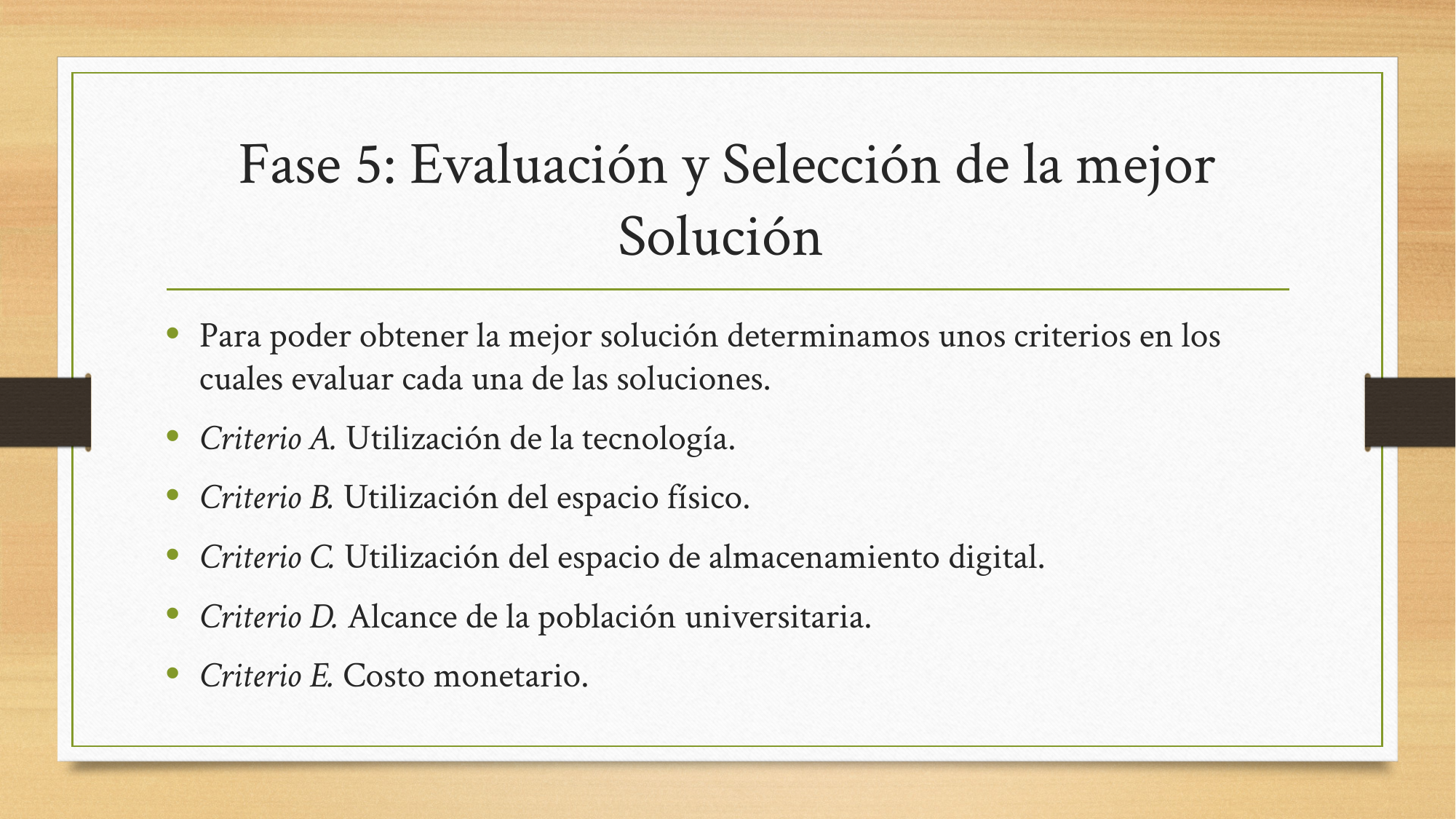

# Fase 5: Evaluación y Selección de la mejor Solución
Para poder obtener la mejor solución determinamos unos criterios en los cuales evaluar cada una de las soluciones.
Criterio A. Utilización de la tecnología.
Criterio B. Utilización del espacio físico.
Criterio C. Utilización del espacio de almacenamiento digital.
Criterio D. Alcance de la población universitaria.
Criterio E. Costo monetario.